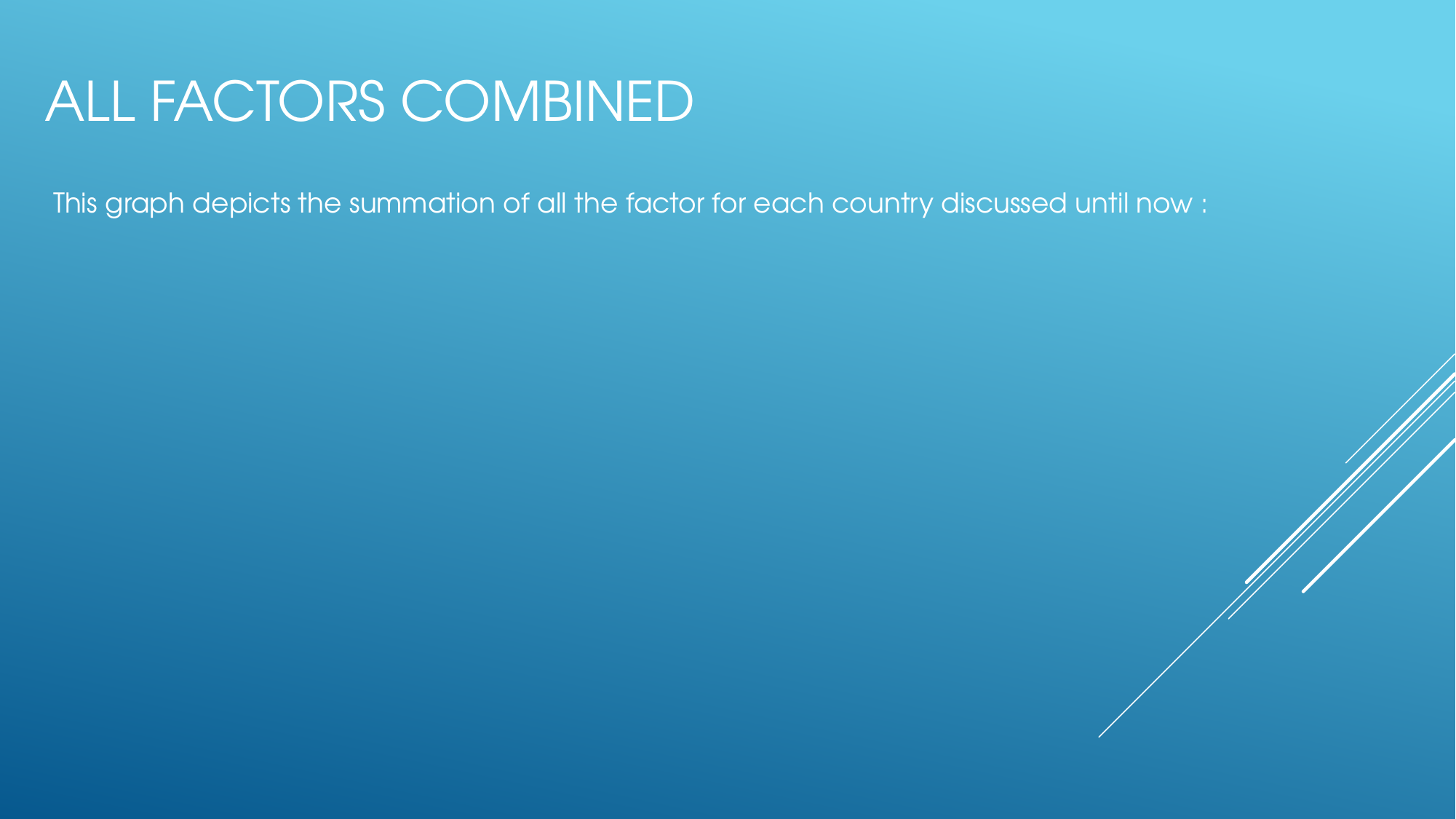

# ALL FACTORS COMBINED
This graph depicts the summation of all the factor for each country discussed until now :